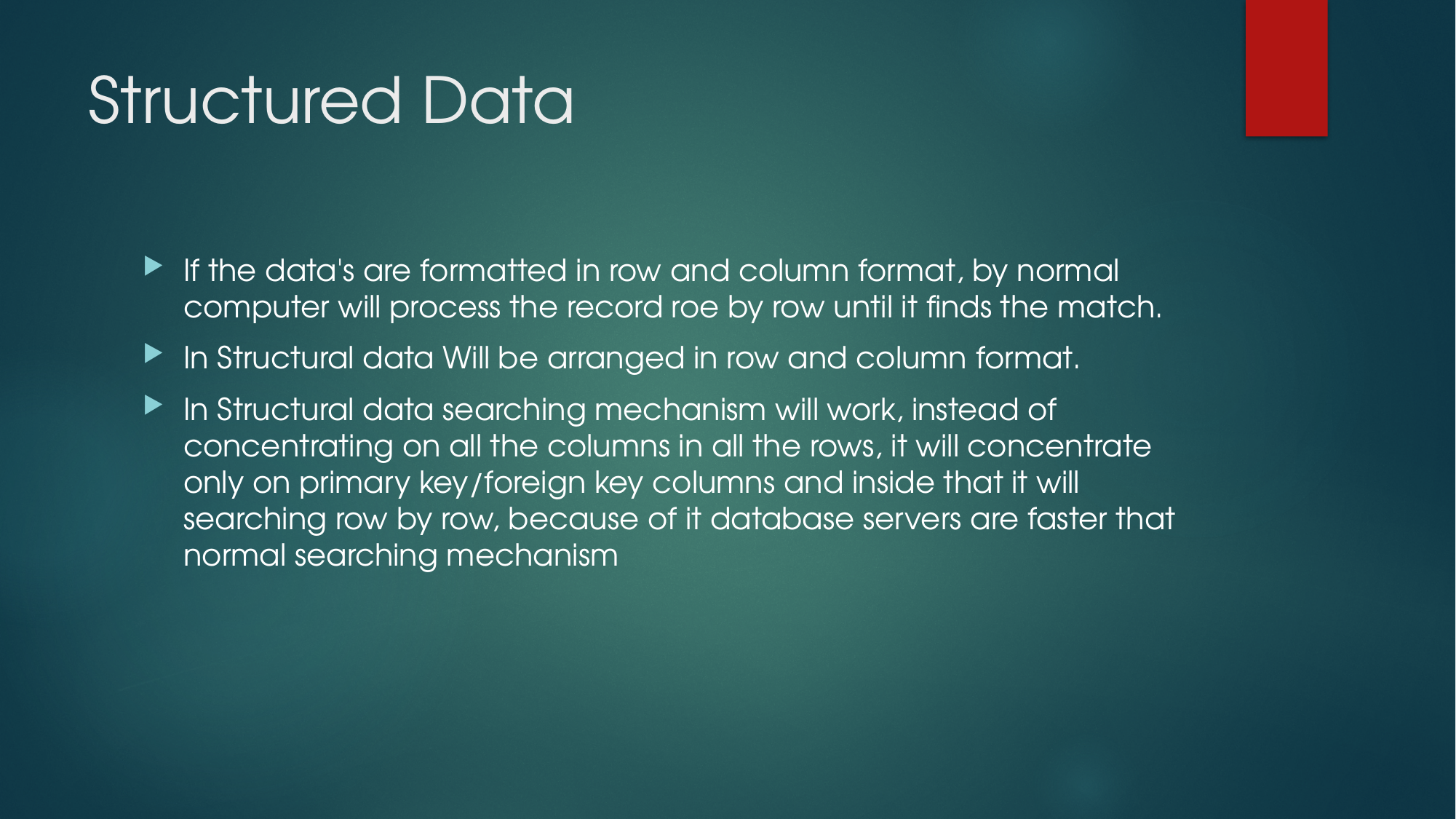

# Structured Data
If the data's are formatted in row and column format, by normal computer will process the record roe by row until it finds the match.
In Structural data Will be arranged in row and column format.
In Structural data searching mechanism will work, instead of concentrating on all the columns in all the rows, it will concentrate only on primary key/foreign key columns and inside that it will searching row by row, because of it database servers are faster that normal searching mechanism